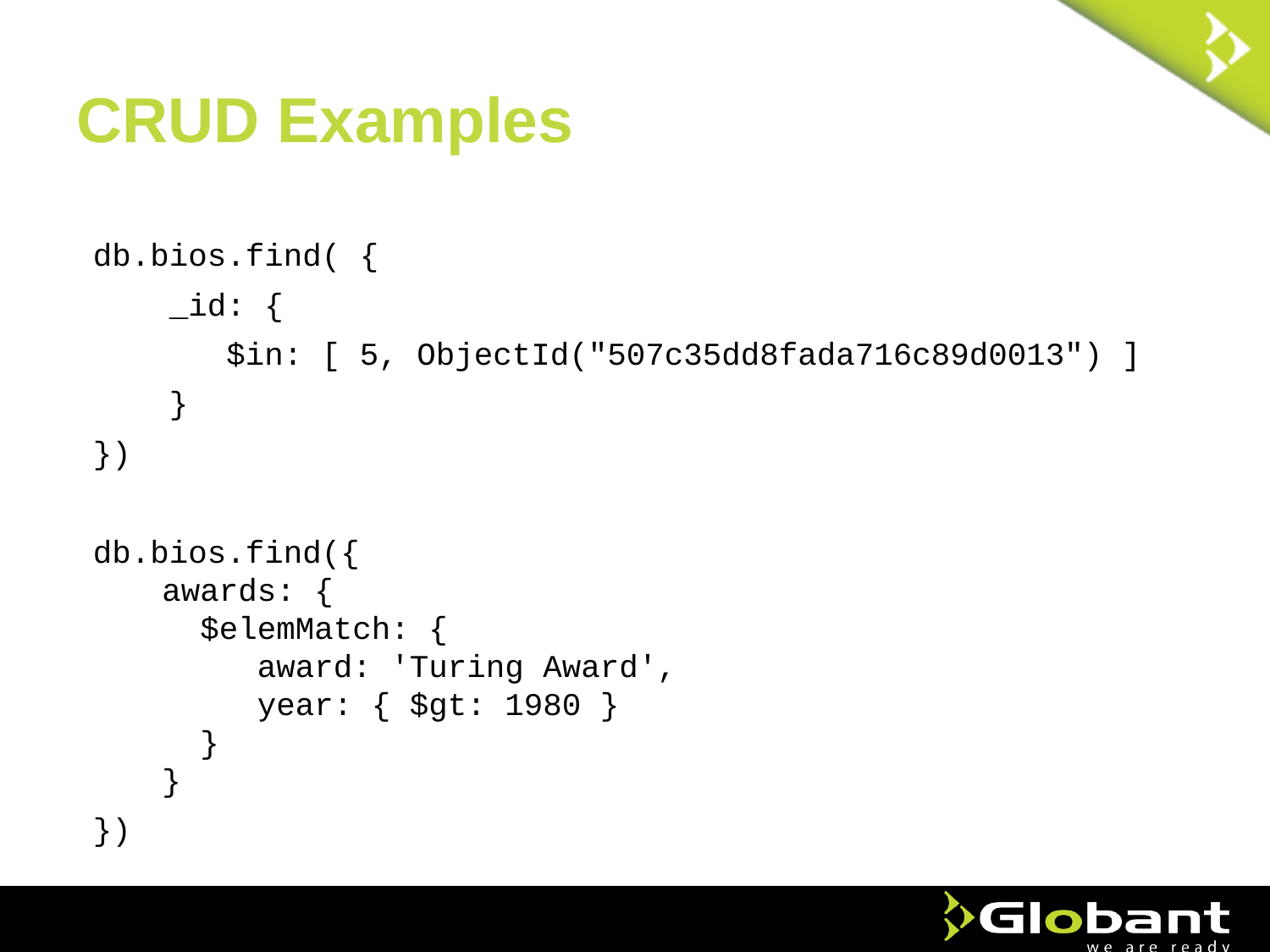

# CRUD Examples
db.bios.find( {
    _id: {
       $in: [ 5, ObjectId("507c35dd8fada716c89d0013") ]
    }
})

db.bios.find({
  awards: {
    $elemMatch: {
       award: 'Turing Award',
       year: { $gt: 1980 }
    }
  }
})